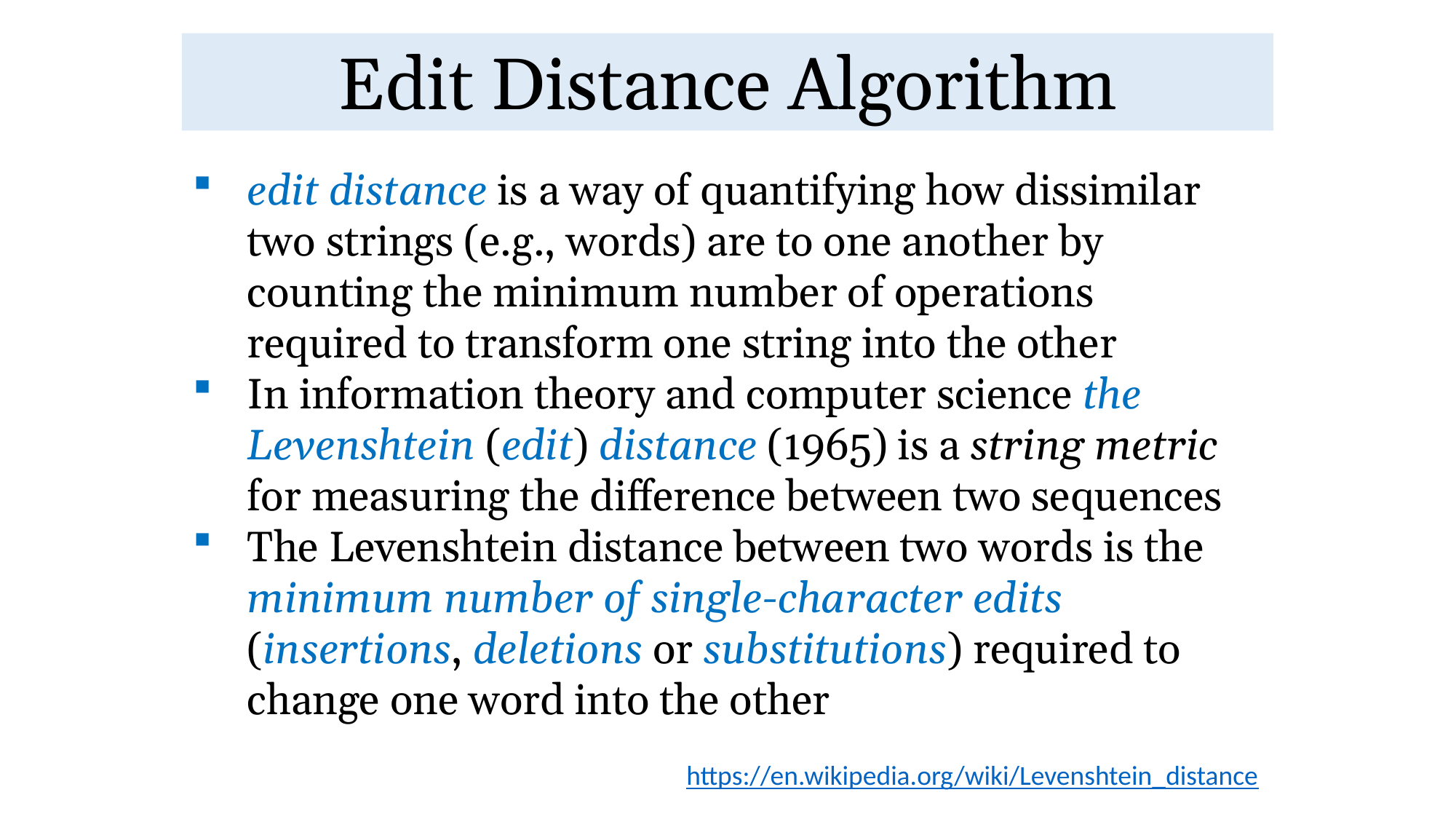

# Edit Distance Algorithm
edit distance is a way of quantifying how dissimilar two strings (e.g., words) are to one another by counting the minimum number of operations required to transform one string into the other
In information theory and computer science the Levenshtein (edit) distance (1965) is a string metric for measuring the difference between two sequences
The Levenshtein distance between two words is the minimum number of single-character edits (insertions, deletions or substitutions) required to change one word into the other
https://en.wikipedia.org/wiki/Levenshtein_distance